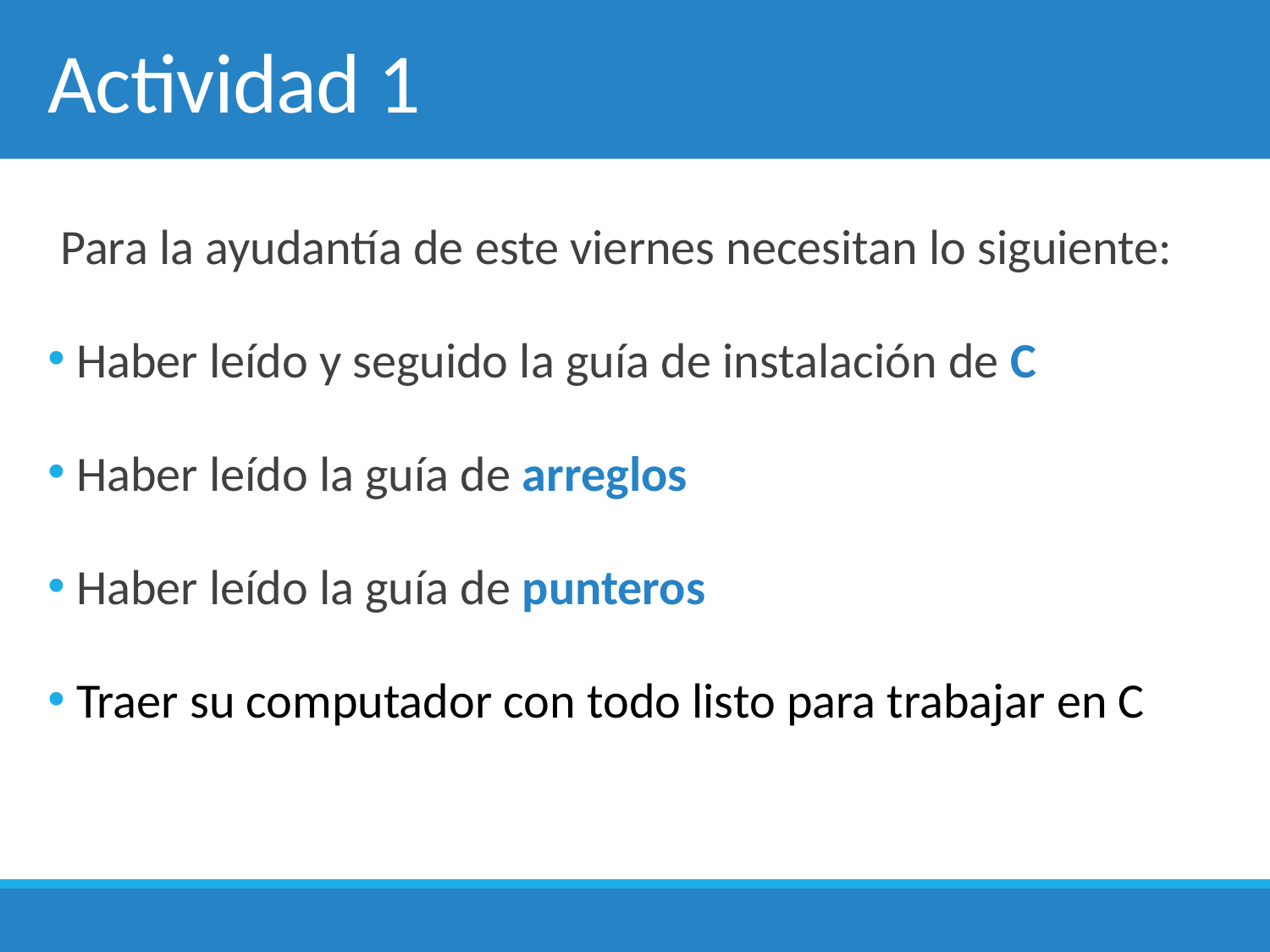

# Actividad 1
Para la ayudantía de este viernes necesitan lo siguiente:
 Haber leído y seguido la guía de instalación de C
 Haber leído la guía de arreglos
 Haber leído la guía de punteros
 Traer su computador con todo listo para trabajar en C